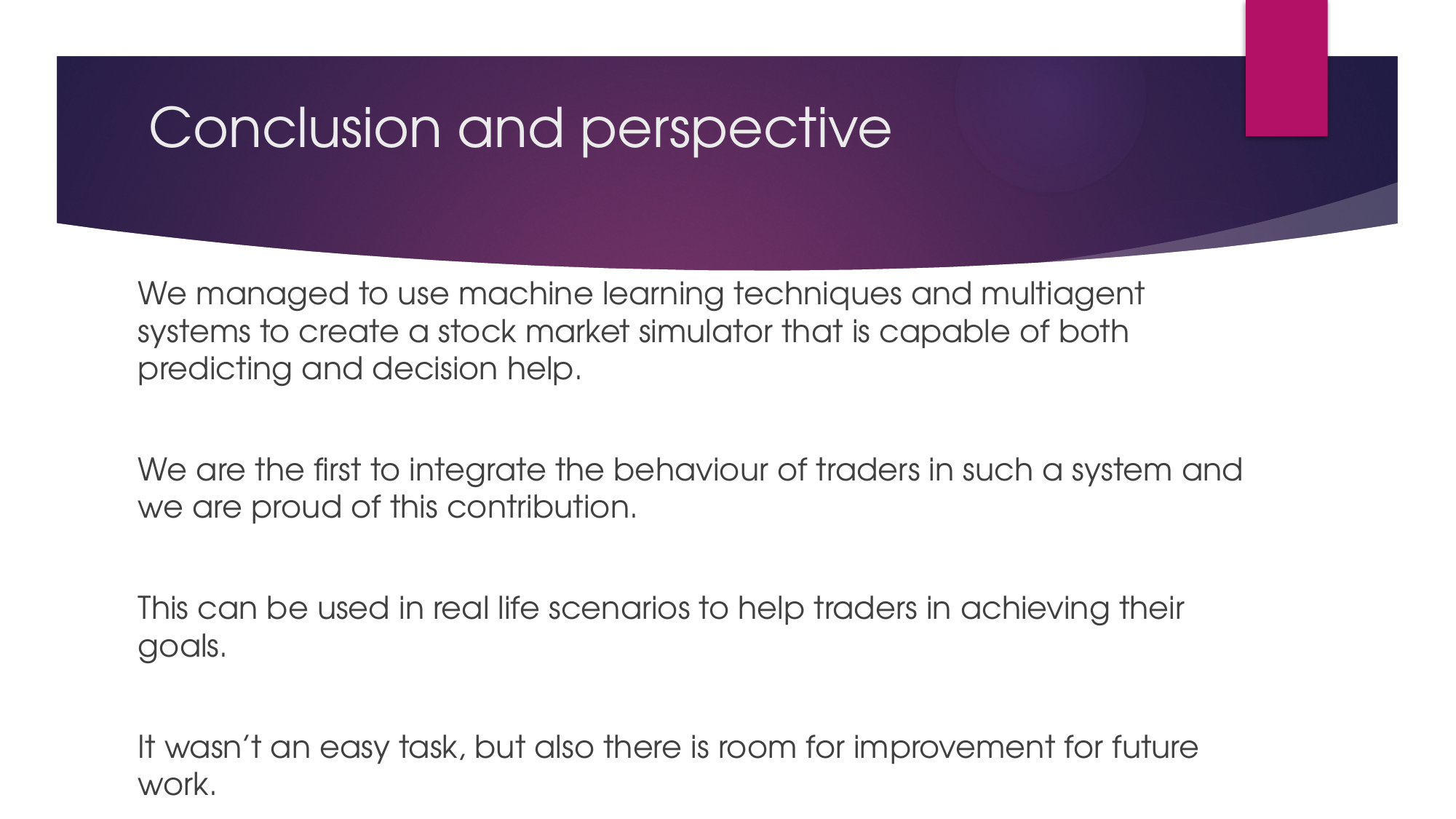

# Conclusion and perspective
We managed to use machine learning techniques and multiagent systems to create a stock market simulator that is capable of both predicting and decision help.

We are the first to integrate the behaviour of traders in such a system and we are proud of this contribution.

This can be used in real life scenarios to help traders in achieving their goals.

It wasn’t an easy task, but also there is room for improvement for future work.